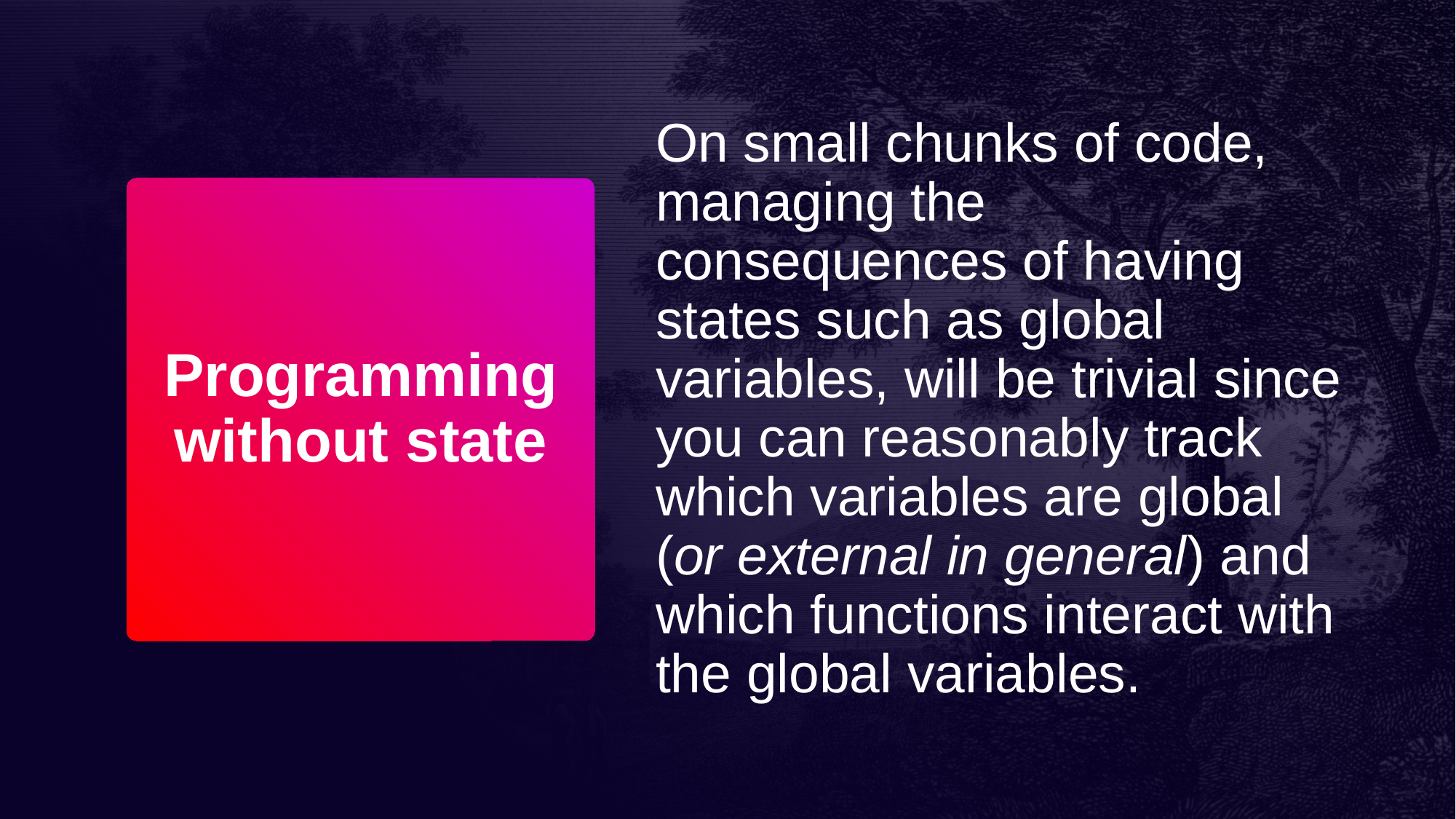

On small chunks of code, managing the consequences of having states such as global variables, will be trivial since you can reasonably track which variables are global (or external in general) and which functions interact with the global variables.
# Programming without state